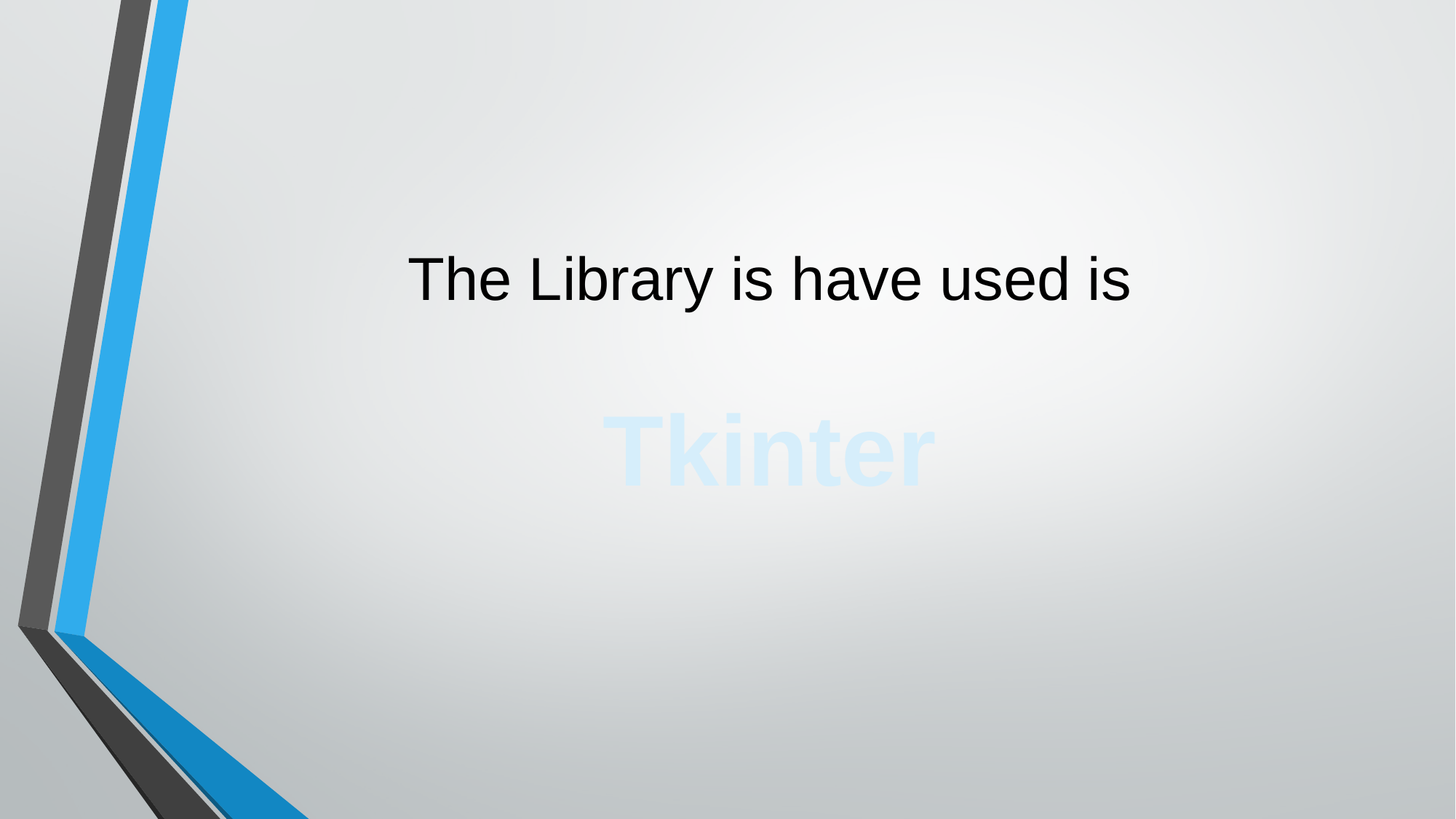

# The Library is have used is
Tkinter